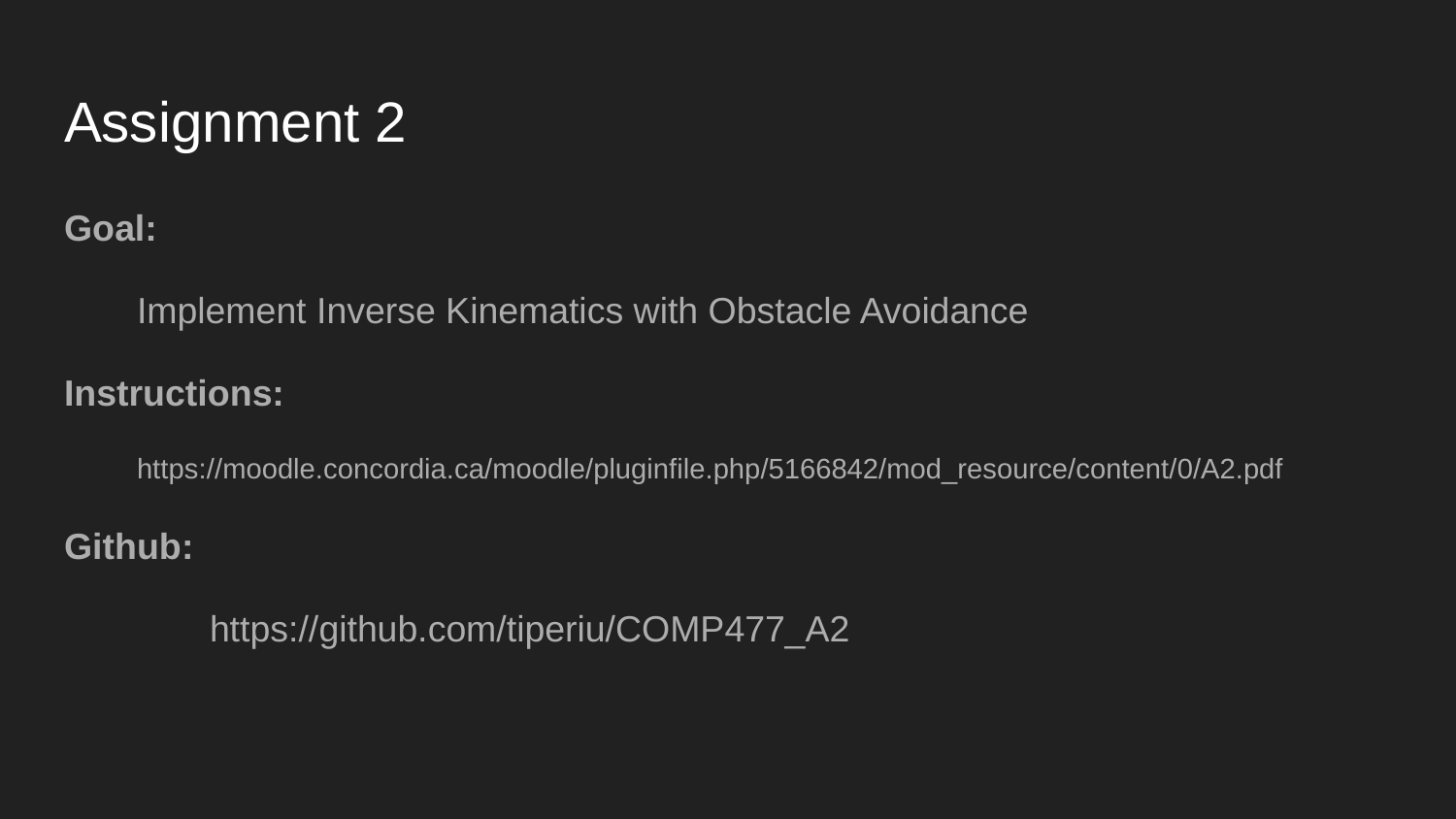

# Assignment 2
Goal:
Implement Inverse Kinematics with Obstacle Avoidance
Instructions:
https://moodle.concordia.ca/moodle/pluginfile.php/5166842/mod_resource/content/0/A2.pdf
Github:
	https://github.com/tiperiu/COMP477_A2